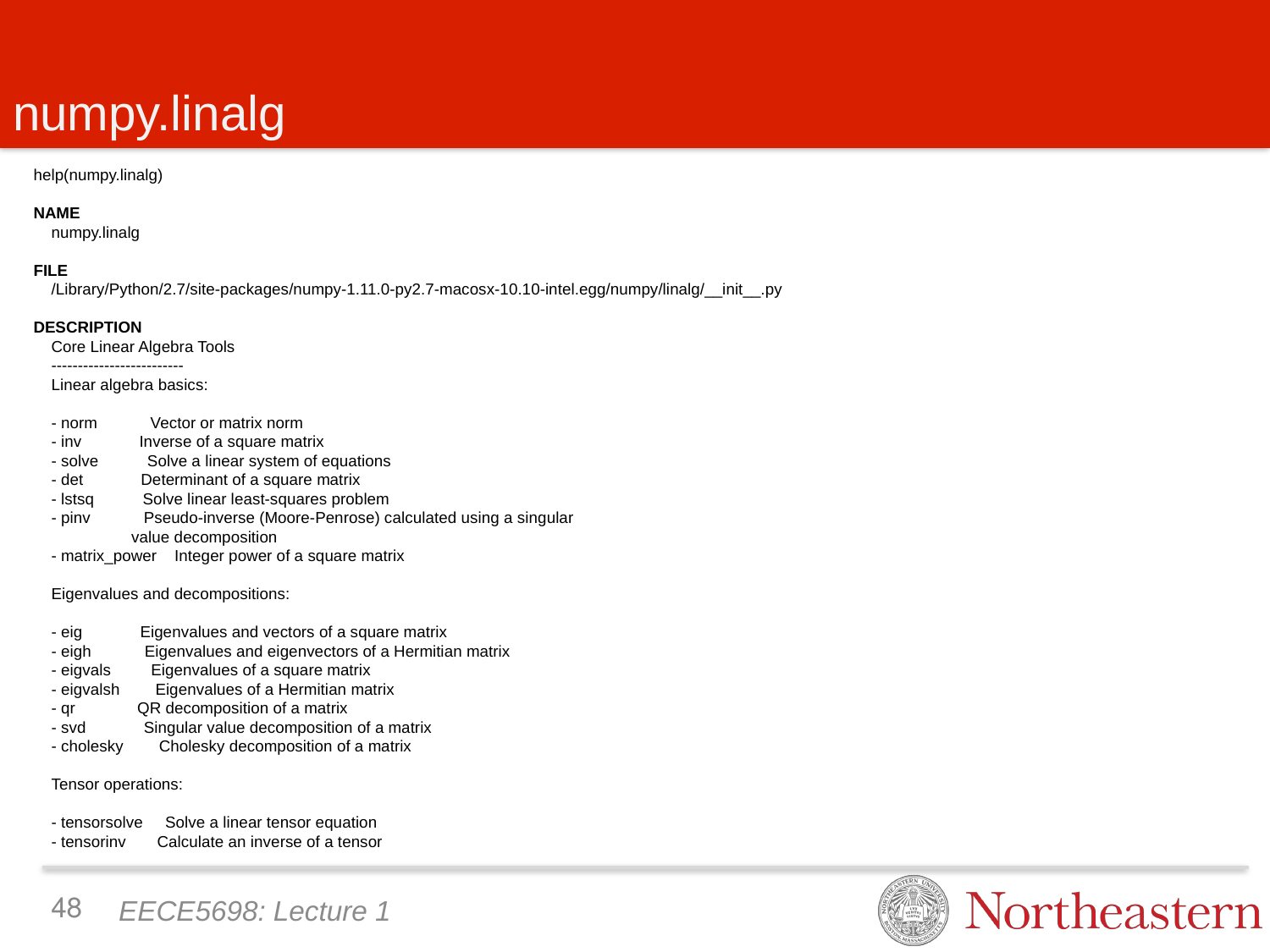

# numpy.linalg
help(numpy.linalg)

NAME
    numpy.linalg

FILE
    /Library/Python/2.7/site-packages/numpy-1.11.0-py2.7-macosx-10.10-intel.egg/numpy/linalg/__init__.py

DESCRIPTION
    Core Linear Algebra Tools
    -------------------------
    Linear algebra basics:

    - norm            Vector or matrix norm
    - inv             Inverse of a square matrix
    - solve           Solve a linear system of equations
    - det             Determinant of a square matrix
    - lstsq           Solve linear least-squares problem
    - pinv            Pseudo-inverse (Moore-Penrose) calculated using a singular
                      value decomposition
    - matrix_power    Integer power of a square matrix

    Eigenvalues and decompositions:

    - eig             Eigenvalues and vectors of a square matrix
    - eigh            Eigenvalues and eigenvectors of a Hermitian matrix
    - eigvals         Eigenvalues of a square matrix
    - eigvalsh        Eigenvalues of a Hermitian matrix
    - qr              QR decomposition of a matrix
    - svd             Singular value decomposition of a matrix
    - cholesky        Cholesky decomposition of a matrix

    Tensor operations:

    - tensorsolve     Solve a linear tensor equation
    - tensorinv       Calculate an inverse of a tensor

EECE5698: Lecture 1
48